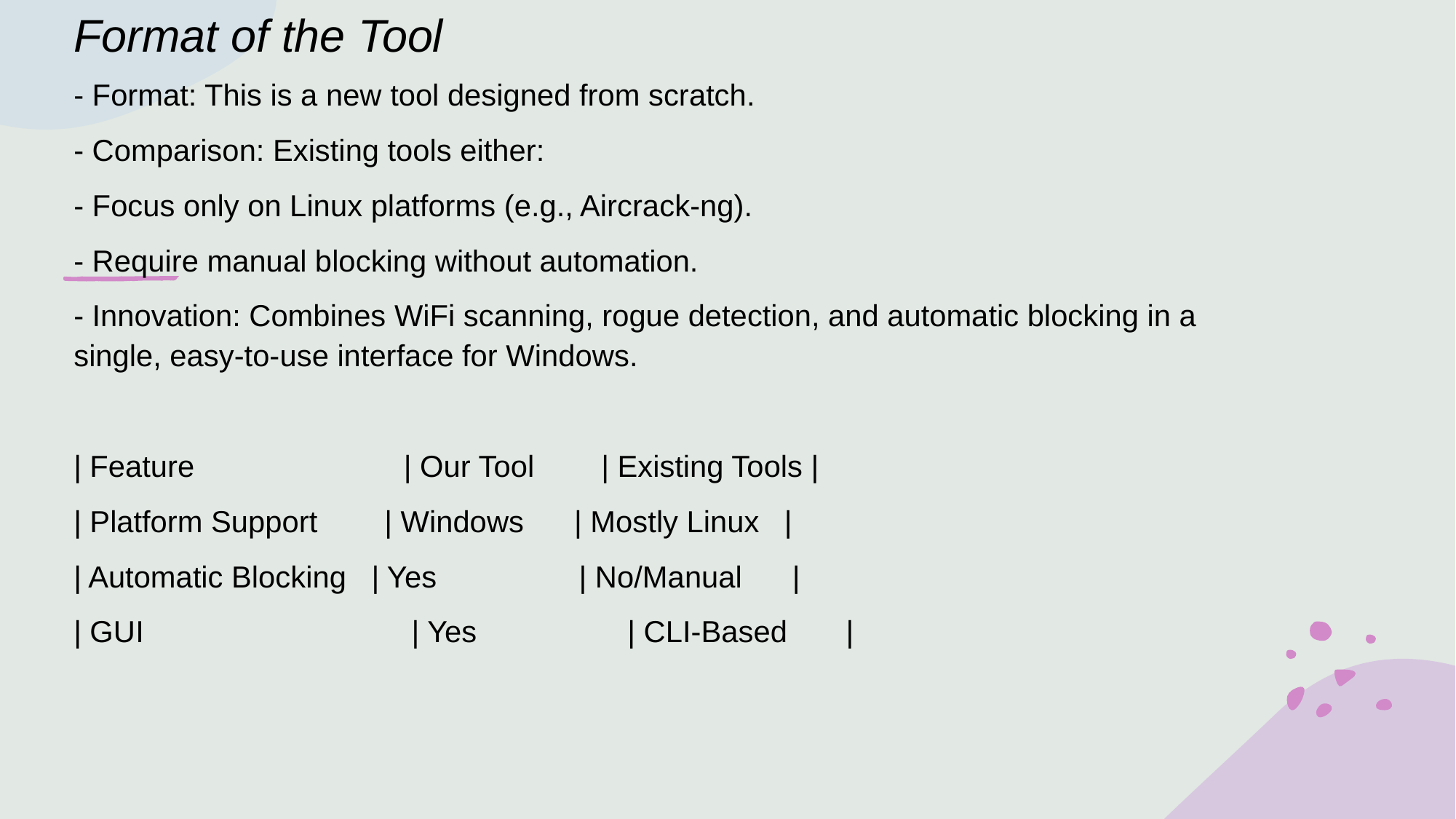

# Format of the Tool
- Format: This is a new tool designed from scratch.
- Comparison: Existing tools either:
- Focus only on Linux platforms (e.g., Aircrack-ng).
- Require manual blocking without automation.
- Innovation: Combines WiFi scanning, rogue detection, and automatic blocking in a single, easy-to-use interface for Windows.

| Feature                         | Our Tool        | Existing Tools |
| Platform Support        | Windows      | Mostly Linux   |
| Automatic Blocking   | Yes                 | No/Manual      |
| GUI                                | Yes                  | CLI-Based       |